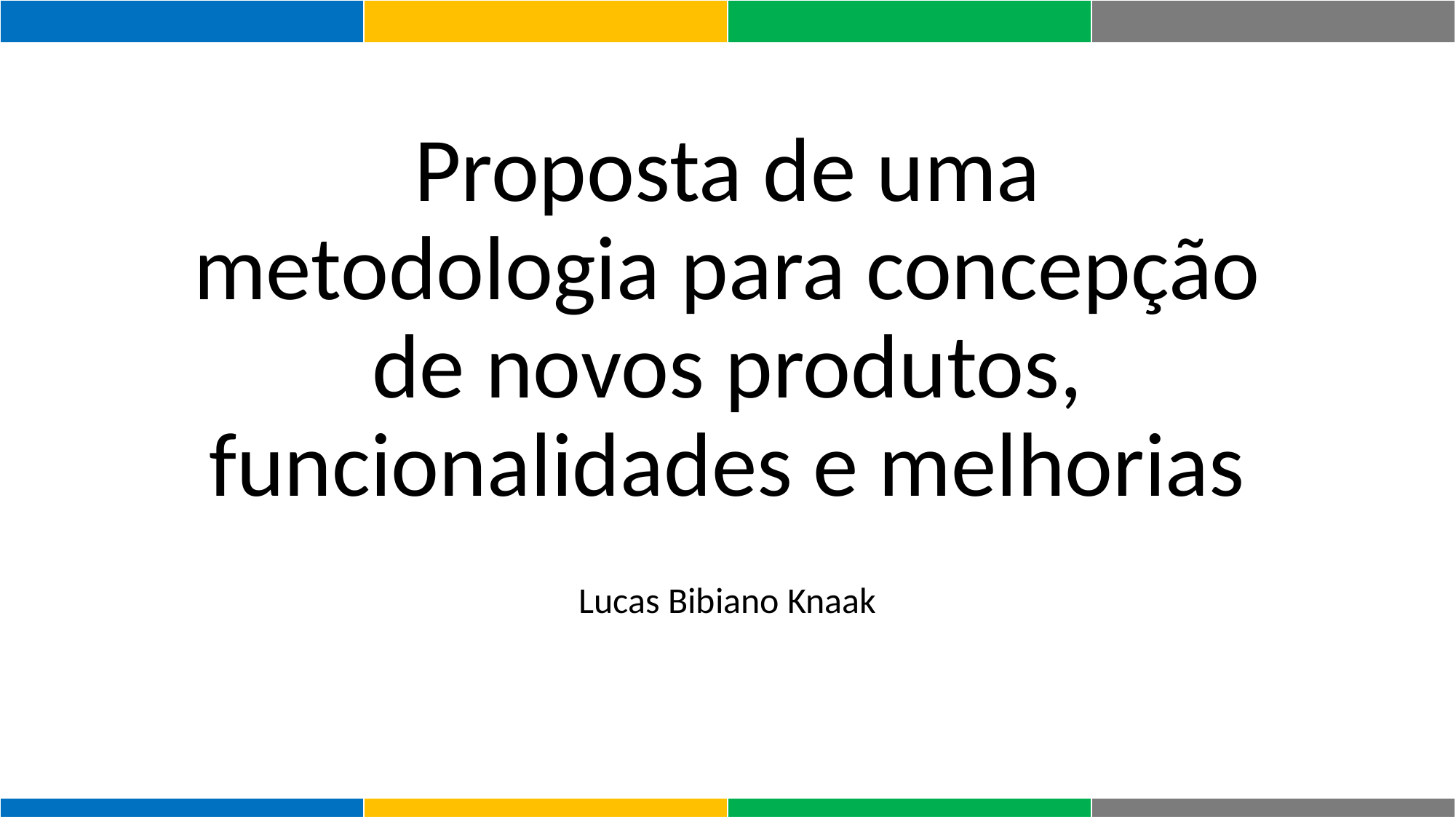

|  |  |  |  |
| --- | --- | --- | --- |
# Proposta de uma metodologia para concepção de novos produtos, funcionalidades e melhorias
Lucas Bibiano Knaak
|  |  |  |  |
| --- | --- | --- | --- |